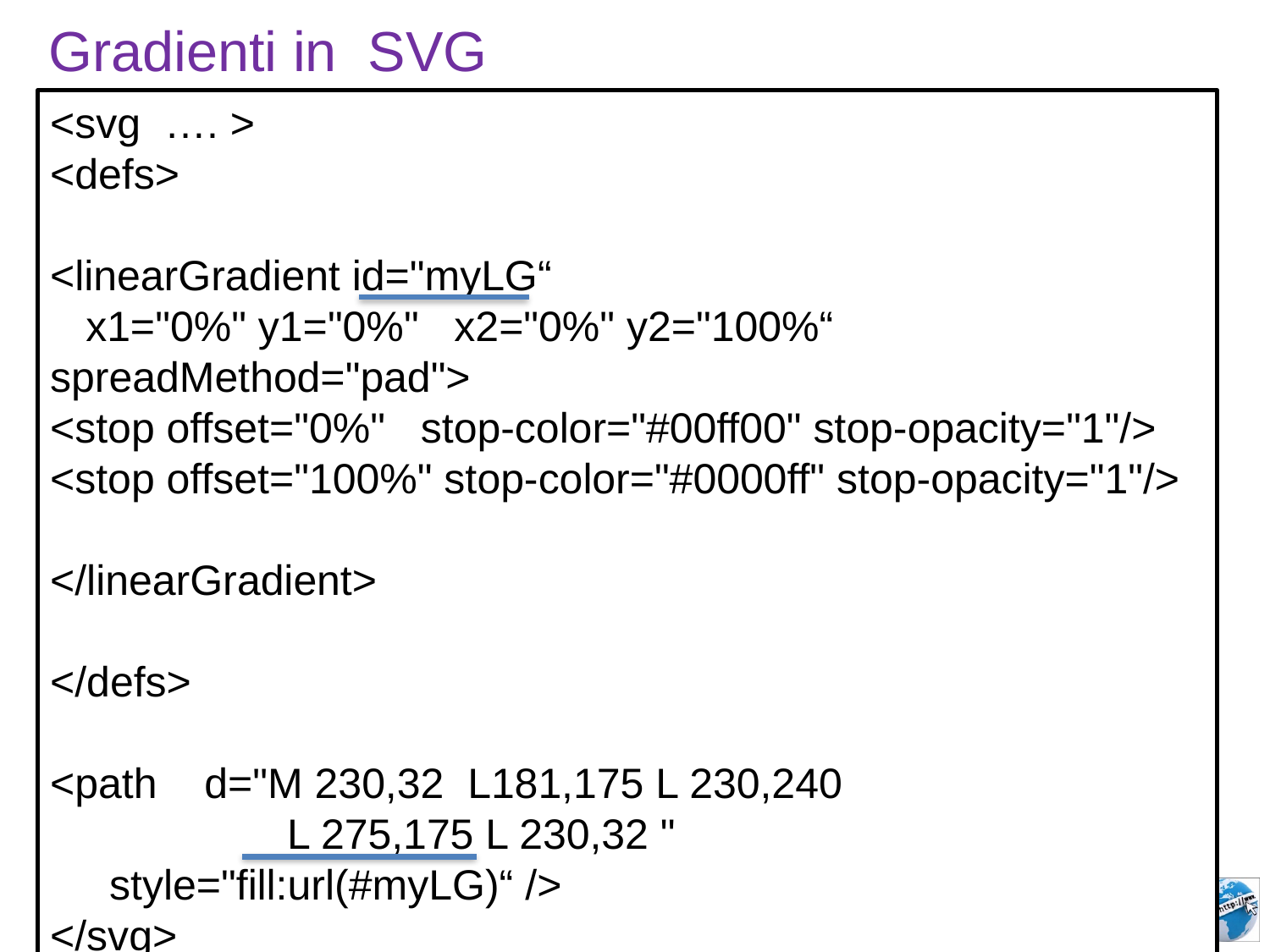

Gradienti in  SVG
<svg  …. >
<defs>

<linearGradient id="myLG“
   x1="0%" y1="0%"   x2="0%" y2="100%“   	spreadMethod="pad">
<stop offset="0%"   stop-color="#00ff00" stop-opacity="1"/>
<stop offset="100%" stop-color="#0000ff" stop-opacity="1"/>
</linearGradient>

</defs>

<path    d="M 230,32  L181,175 L 230,240
                    L 275,175 L 230,32 "
     style="fill:url(#myLG)“ />
</svg>